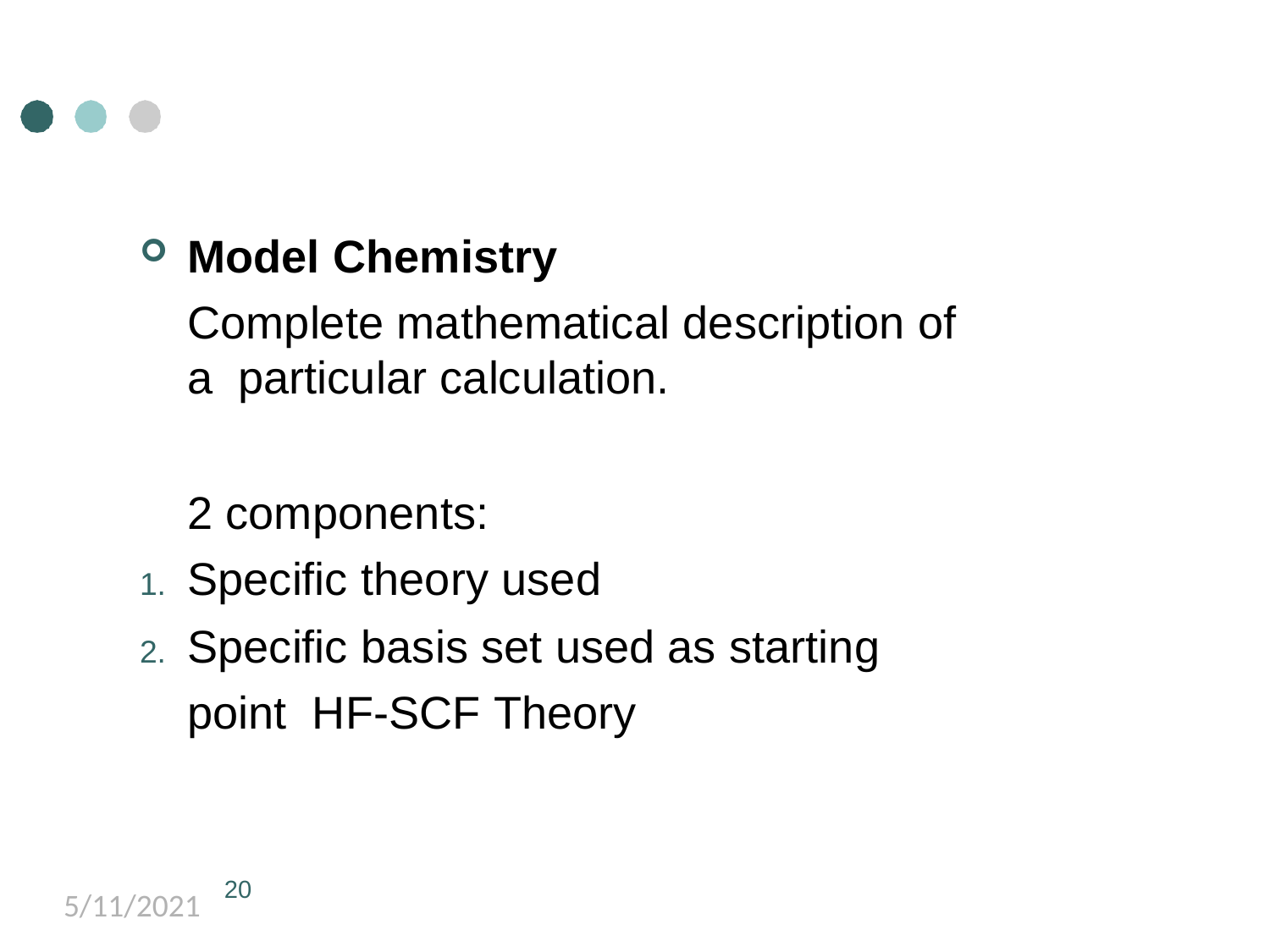

Model Chemistry
Complete mathematical description of a  particular calculation.

2 components:
Specific theory used
Specific basis set used as starting point  HF-SCF Theory
20
5/11/2021